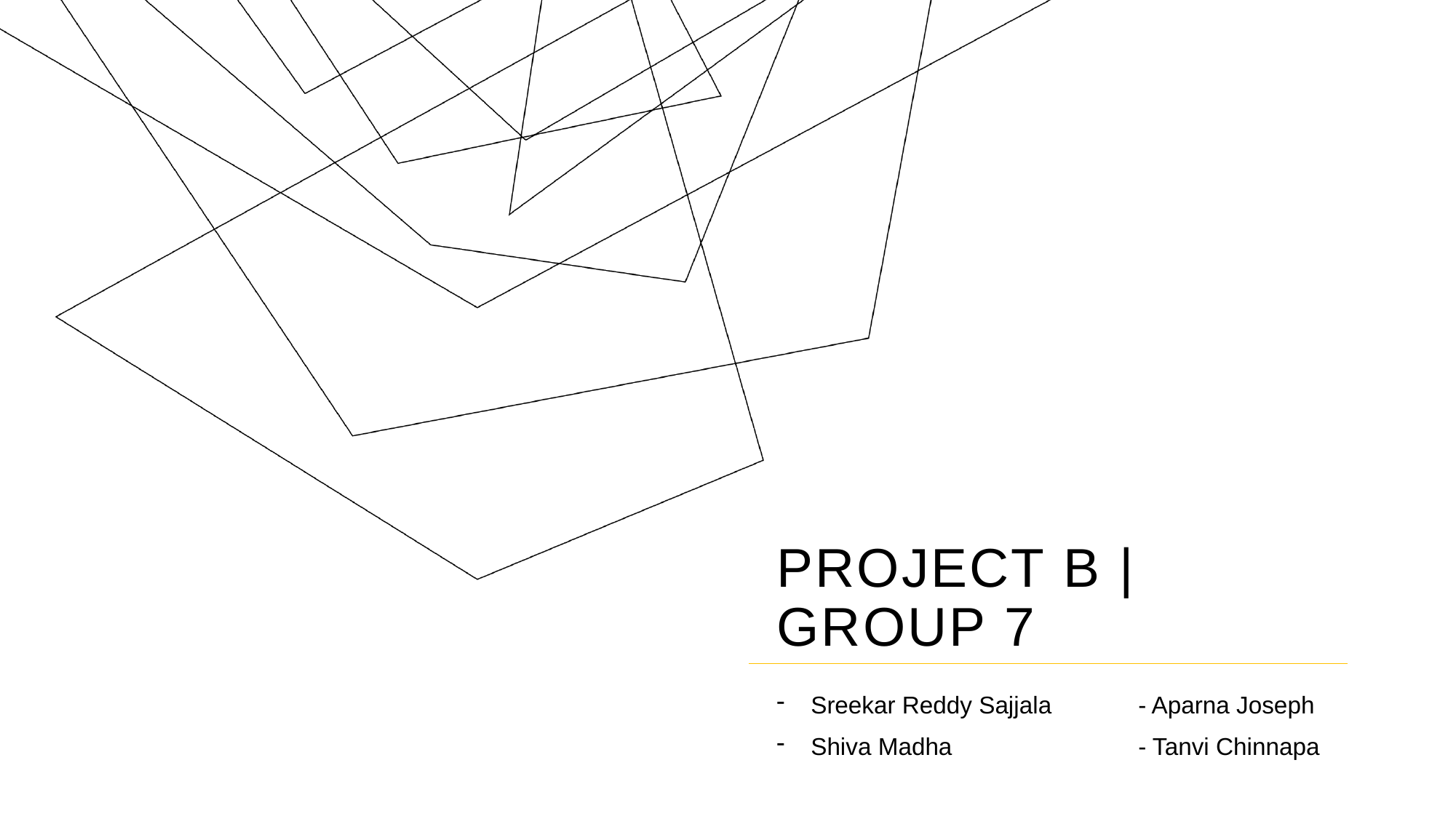

# Project B | Group 7
Sreekar Reddy Sajjala	- Aparna Joseph
Shiva Madha		- Tanvi Chinnapa